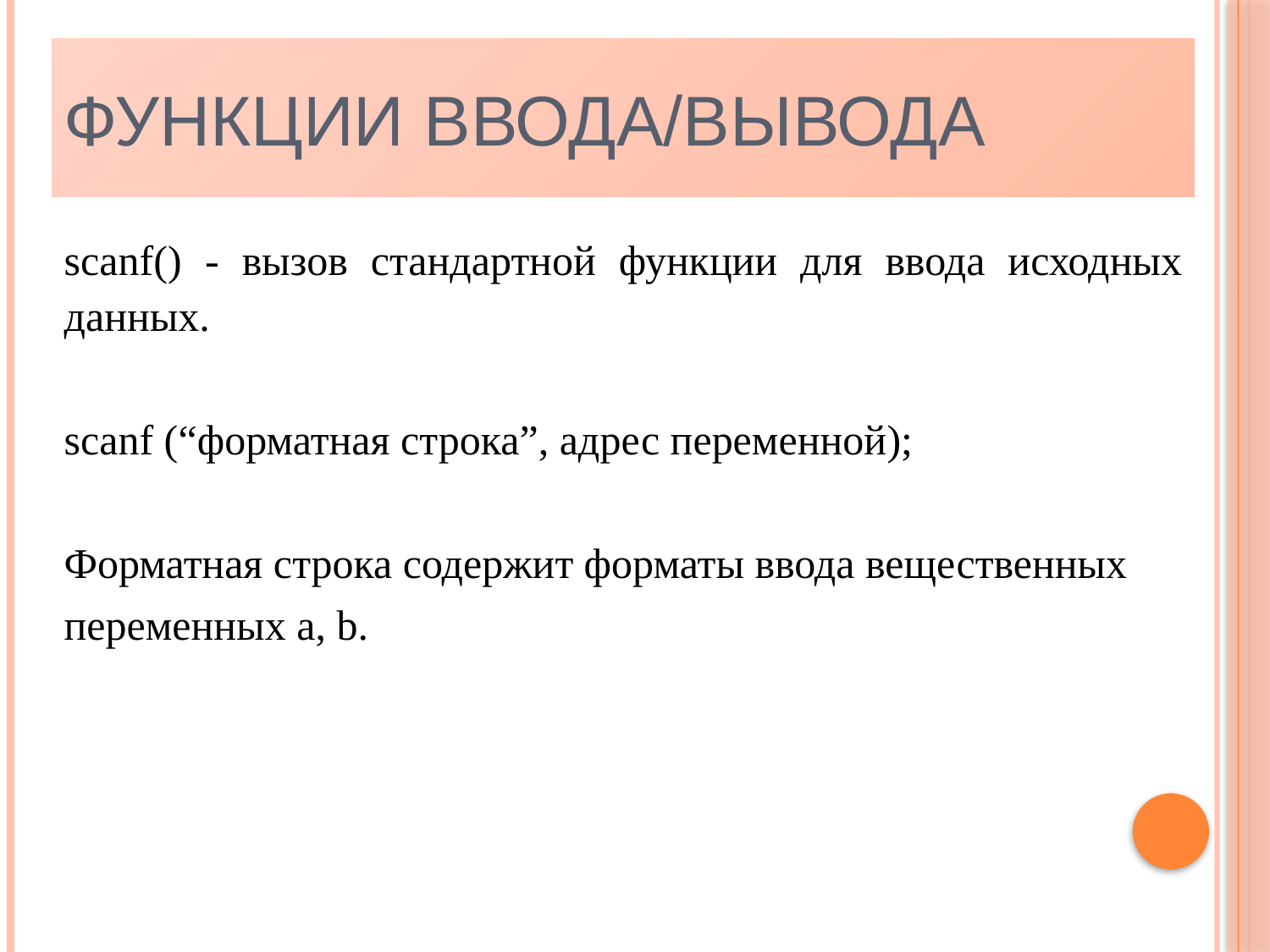

Функции ввода/вывода
scanf() - вызов стандартной функции для ввода исходных данных.

scanf (“форматная строка”, адрес переменной);

Форматная строка содержит форматы ввода вещественных
переменных a, b.